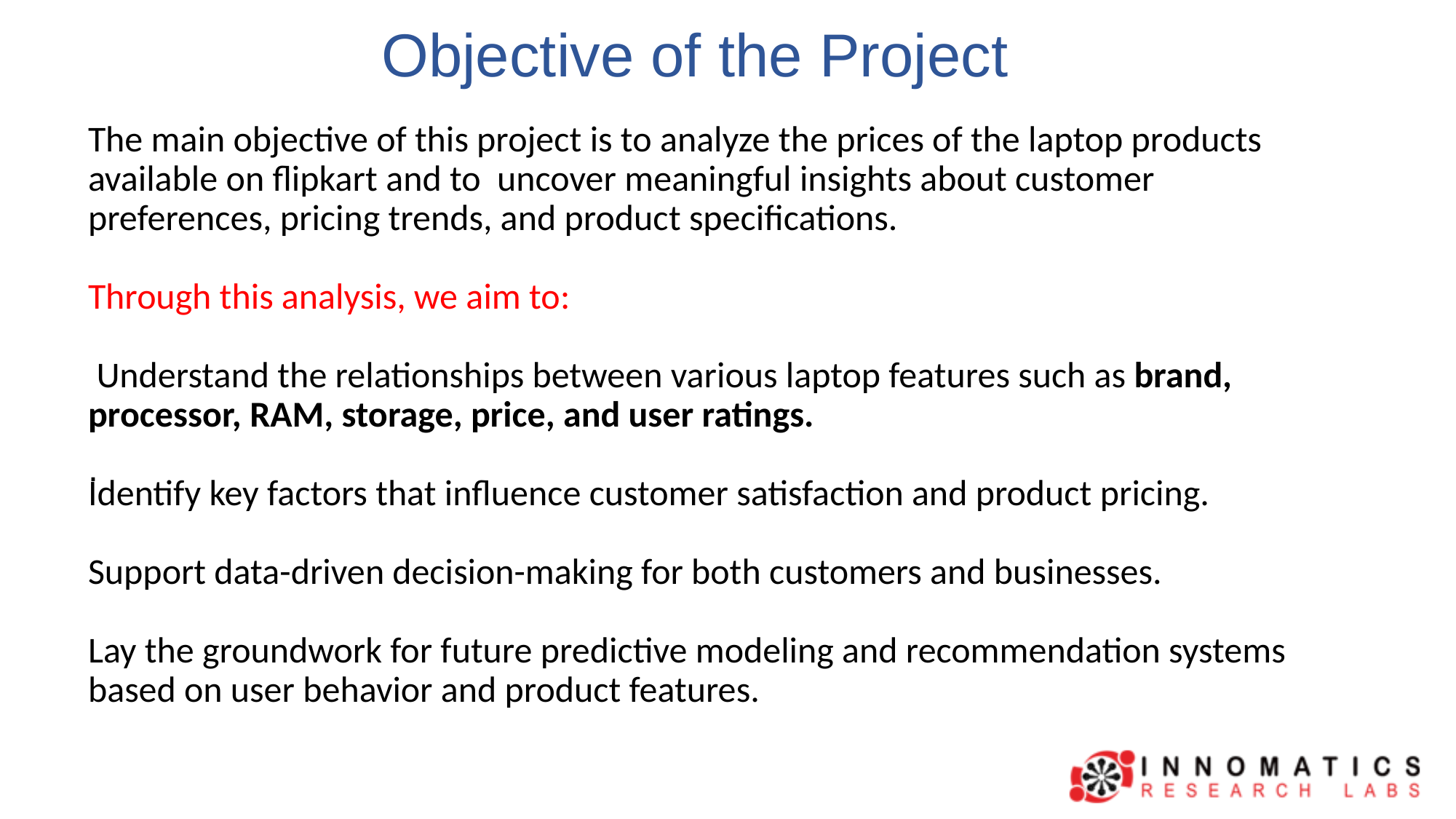

Objective of the Project
# The main objective of this project is to analyze the prices of the laptop products available on flipkart and to  uncover meaningful insights about customer preferences, pricing trends, and product specifications. Through this analysis, we aim to: Understand the relationships between various laptop features such as brand, processor, RAM, storage, price, and user ratings. Identify key factors that influence customer satisfaction and product pricing. Support data-driven decision-making for both customers and businesses. Lay the groundwork for future predictive modeling and recommendation systems based on user behavior and product features.
.